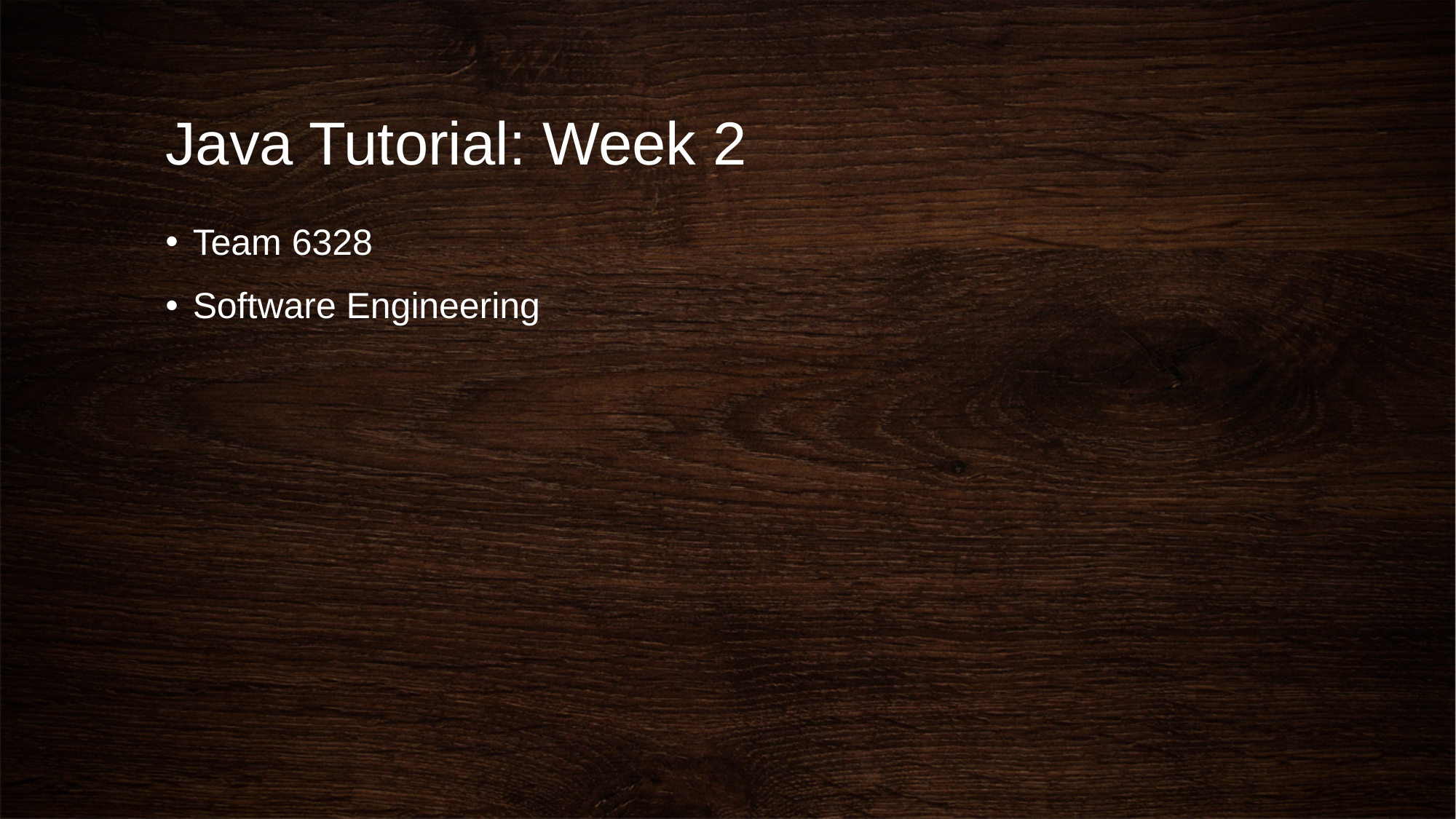

# Java Tutorial: Week 2
Team 6328
Software Engineering